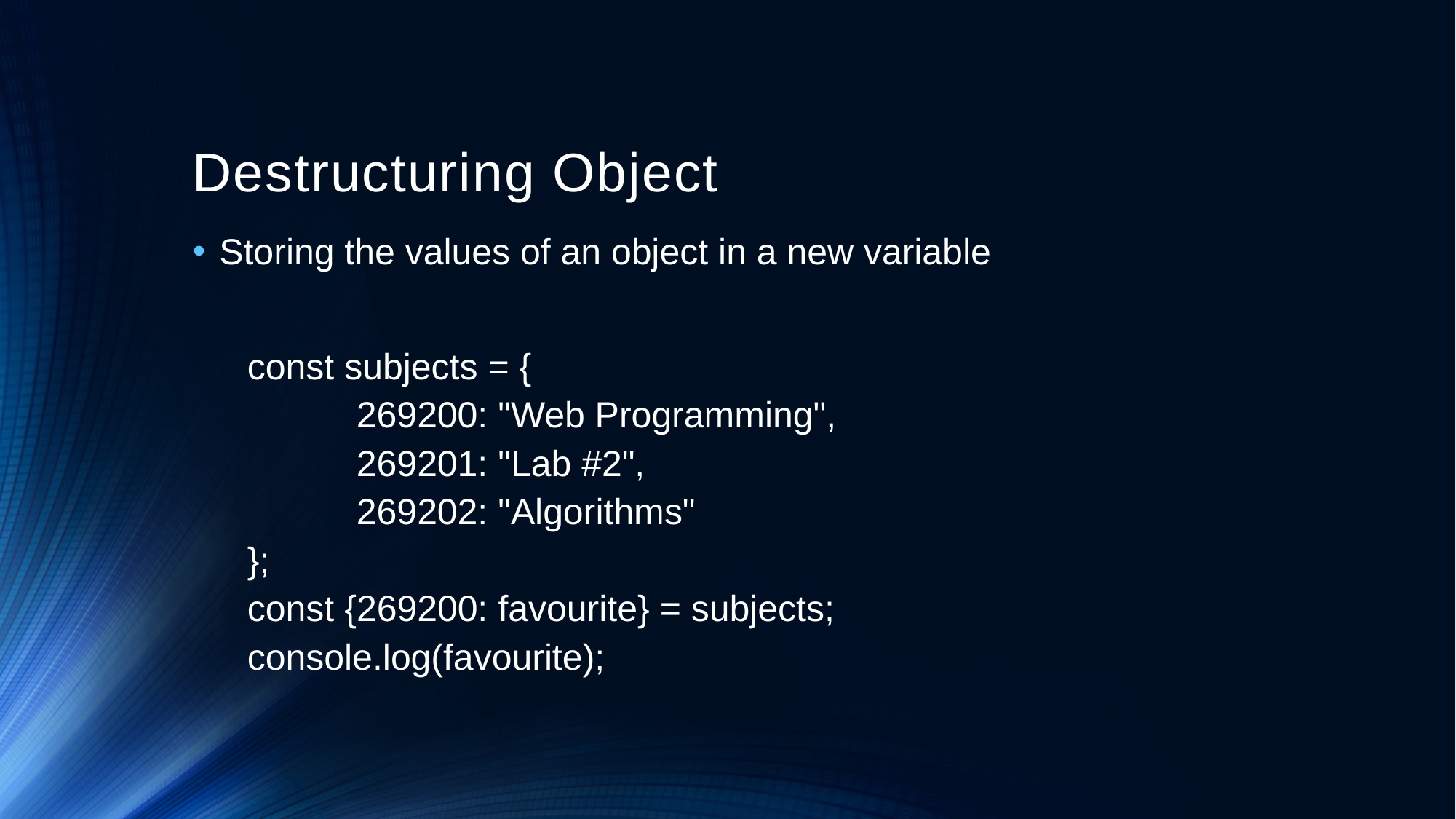

# Destructuring Object
Storing the values of an object in a new variable

const subjects = {
	269200: "Web Programming",
	269201: "Lab #2",
	269202: "Algorithms"
};
const {269200: favourite} = subjects;
console.log(favourite);